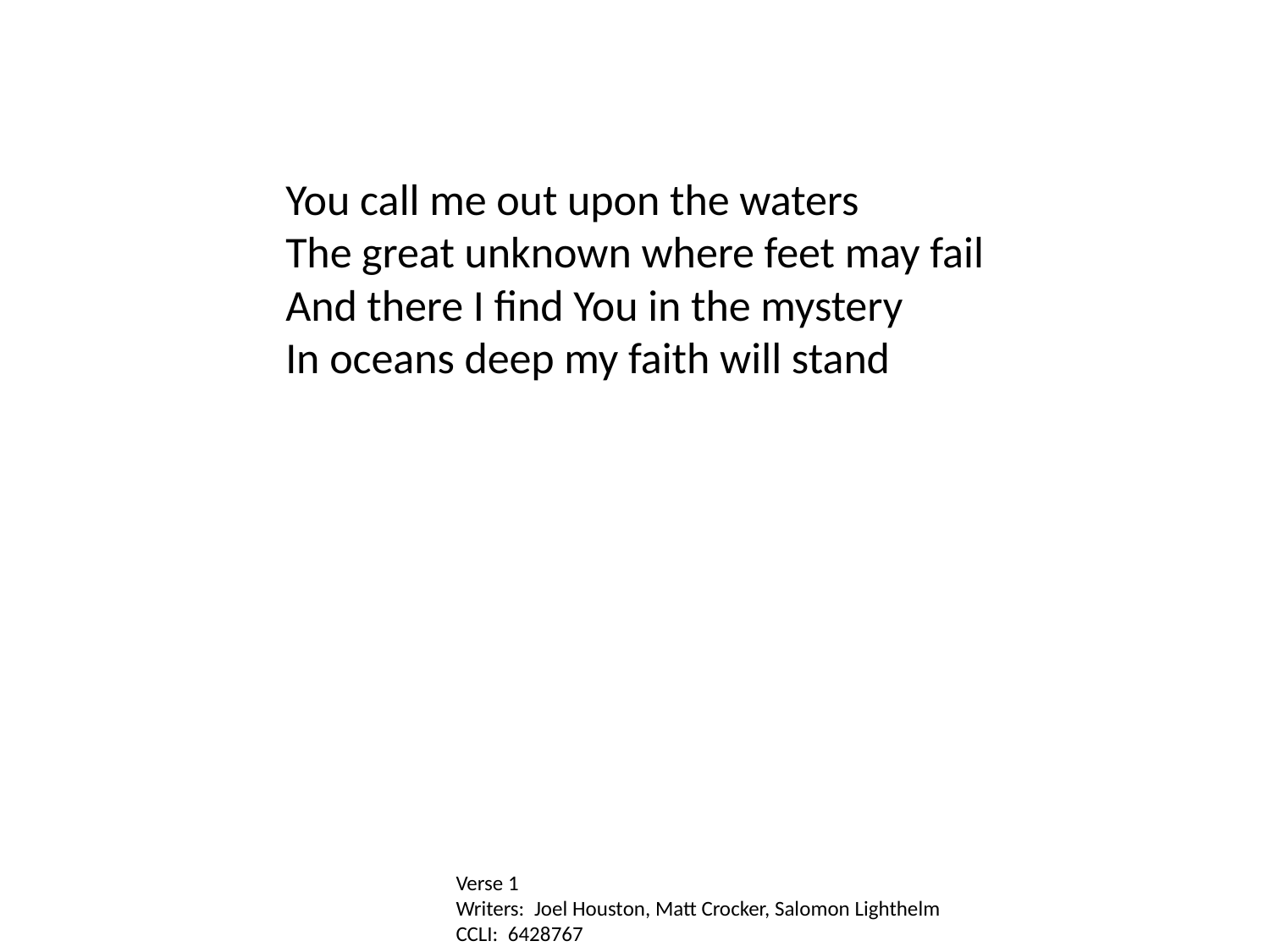

You call me out upon the waters
The great unknown where feet may fail
And there I find You in the mystery
In oceans deep my faith will stand

Verse 1
Writers:  Joel Houston, Matt Crocker, Salomon Lighthelm
CCLI:  6428767